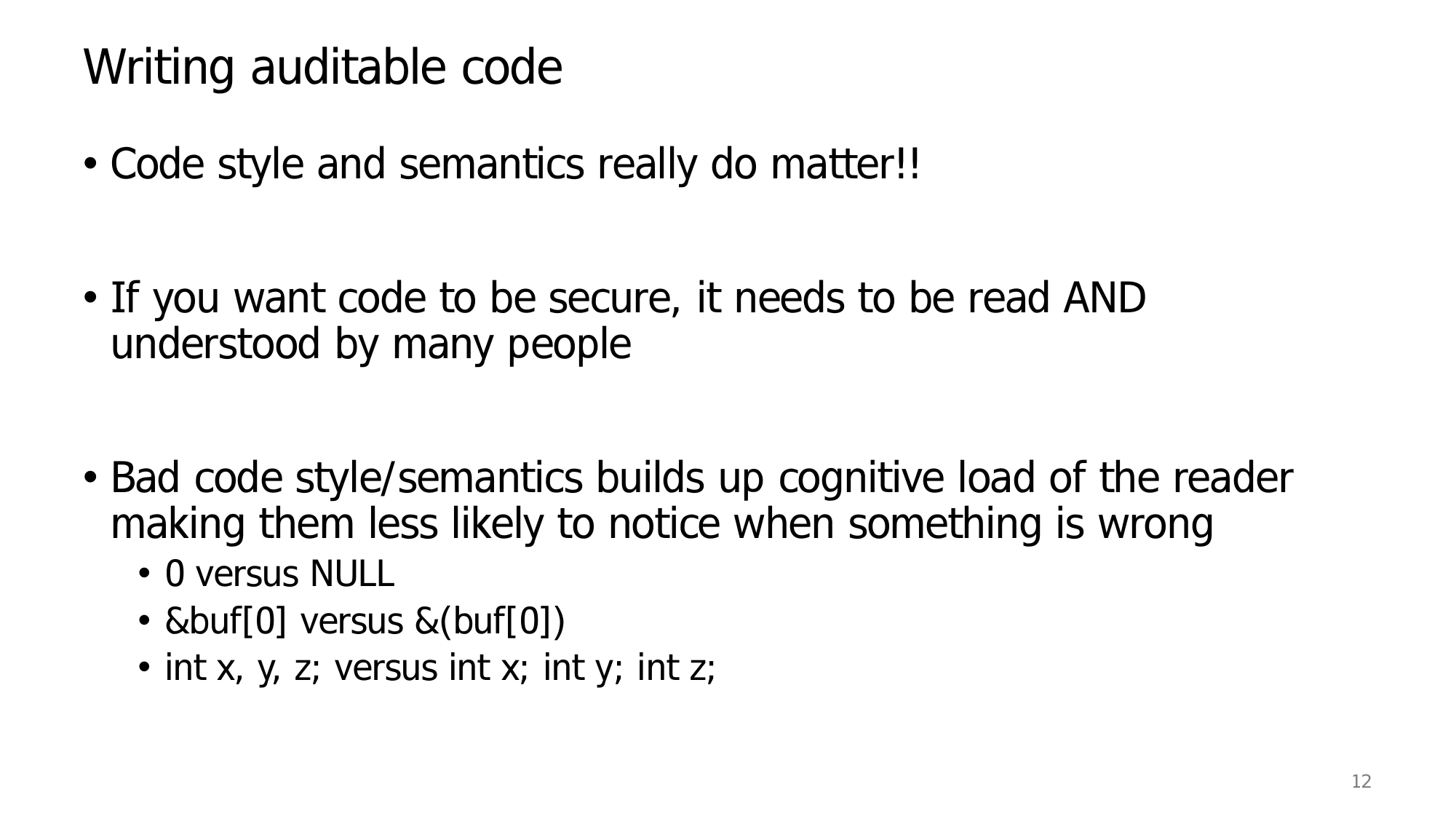

# Writing auditable code
Code style and semantics really do matter!!

If you want code to be secure, it needs to be read AND understood by many people

Bad code style/semantics builds up cognitive load of the reader making them less likely to notice when something is wrong
0 versus NULL
&buf[0] versus &(buf[0])
int x, y, z; versus int x; int y; int z;
12